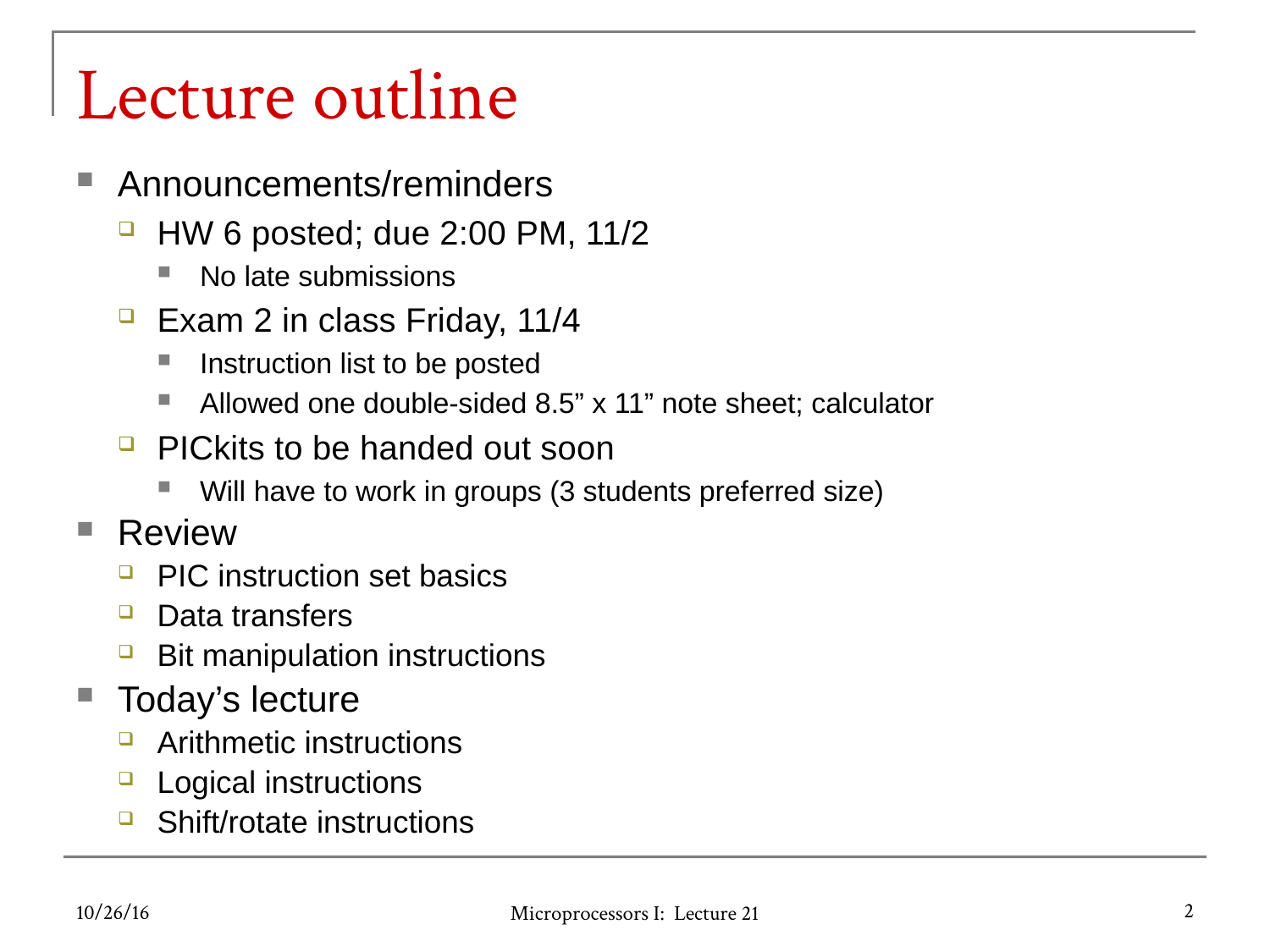

# Lecture outline
Announcements/reminders
HW 6 posted; due 2:00 PM, 11/2
No late submissions
Exam 2 in class Friday, 11/4
Instruction list to be posted
Allowed one double-sided 8.5” x 11” note sheet; calculator
PICkits to be handed out soon
Will have to work in groups (3 students preferred size)
Review
PIC instruction set basics
Data transfers
Bit manipulation instructions
Today’s lecture
Arithmetic instructions
Logical instructions
Shift/rotate instructions

10/26/16
2
Microprocessors I:  Lecture 21